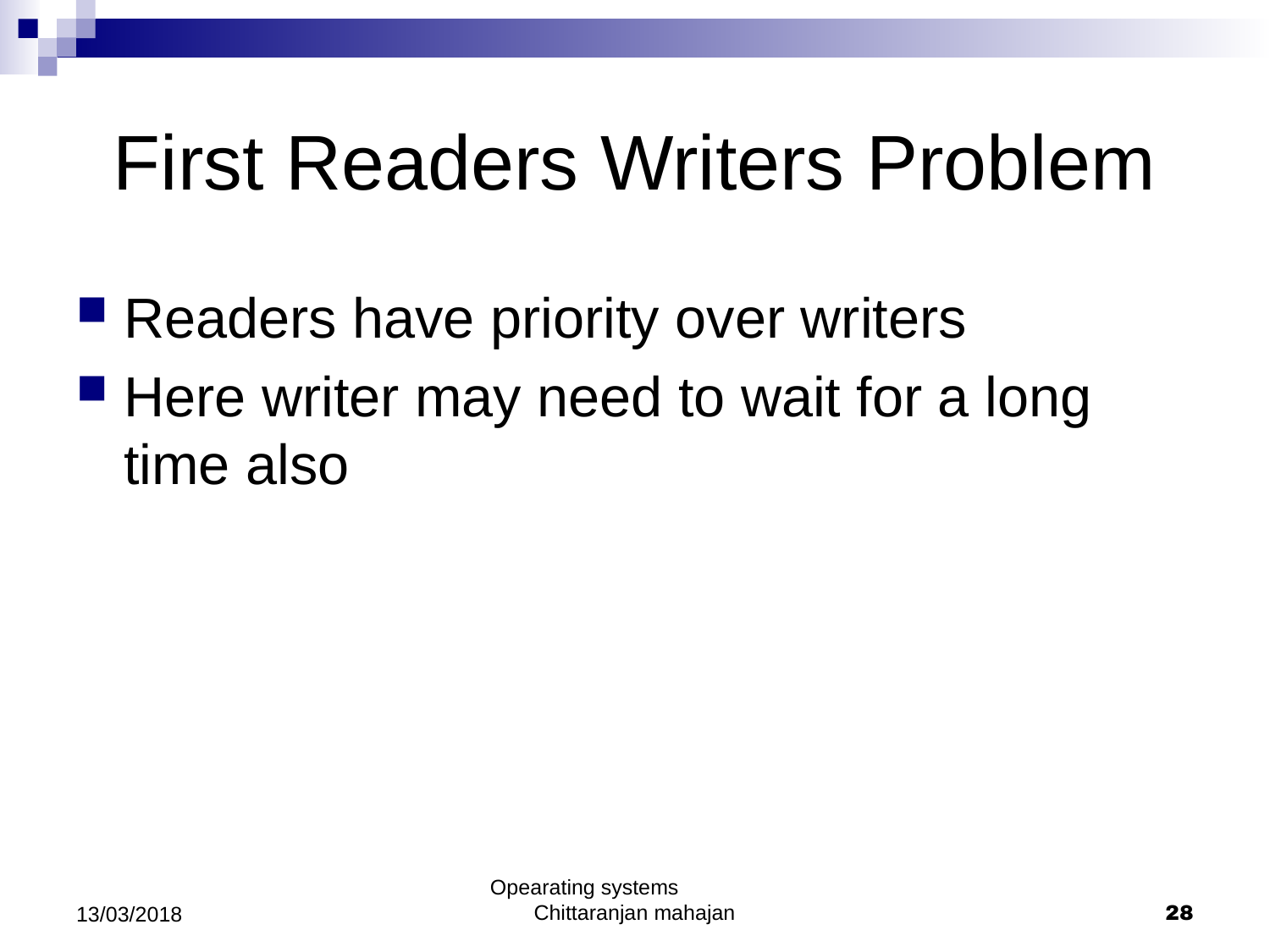

# First Readers Writers Problem
Readers have priority over writers
Here writer may need to wait for a long time also
13/03/2018
Opearating systems                  Chittaranjan mahajan
28